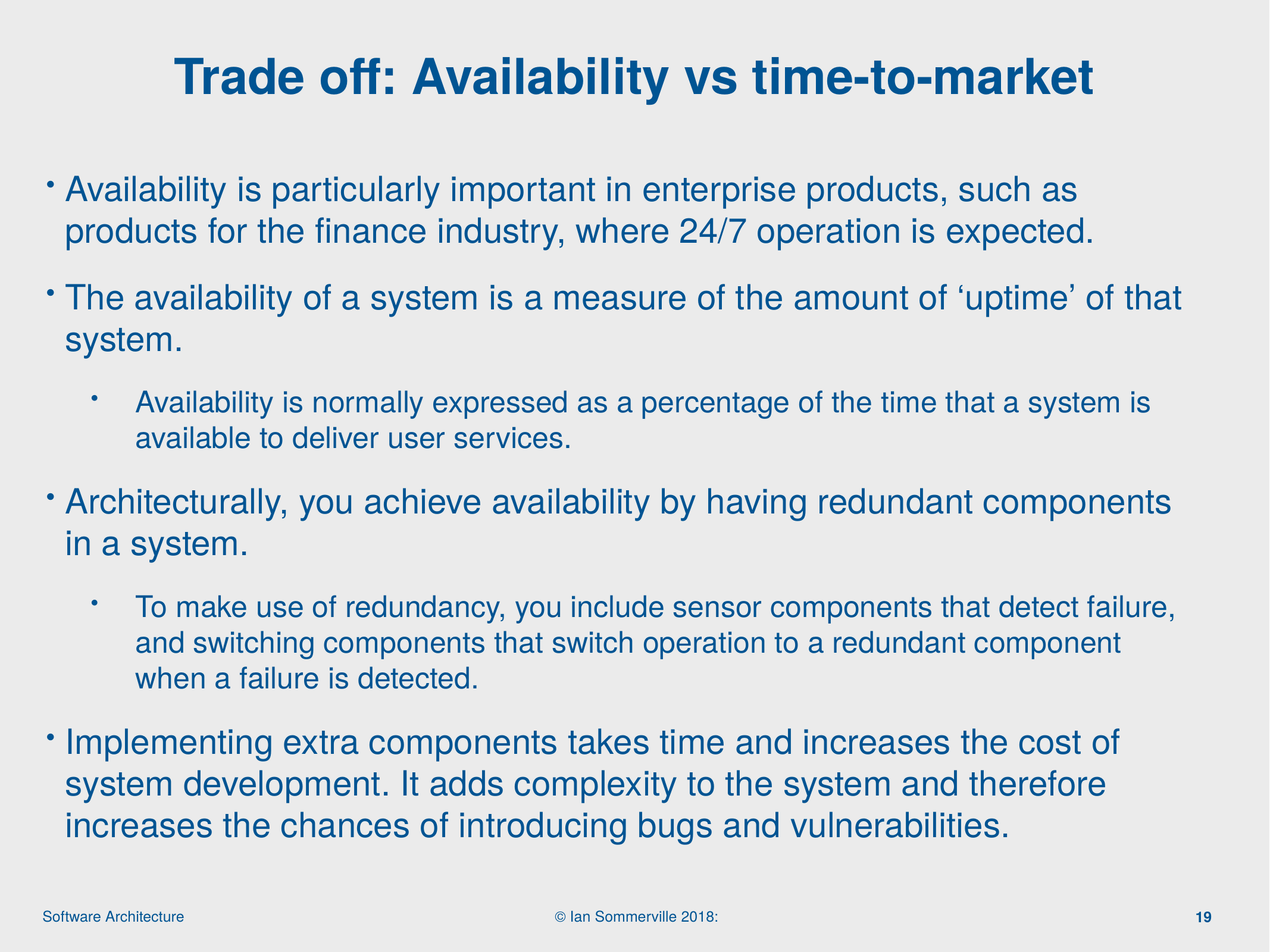

# Trade off: Availability vs time-to-market
Availability is particularly important in enterprise products, such as products for the finance industry, where 24/7 operation is expected.
The availability of a system is a measure of the amount of ‘uptime’ of that system.
Availability is normally expressed as a percentage of the time that a system is available to deliver user services.
Architecturally, you achieve availability by having redundant components in a system.
To make use of redundancy, you include sensor components that detect failure, and switching components that switch operation to a redundant component when a failure is detected.
Implementing extra components takes time and increases the cost of system development. It adds complexity to the system and therefore increases the chances of introducing bugs and vulnerabilities.
19